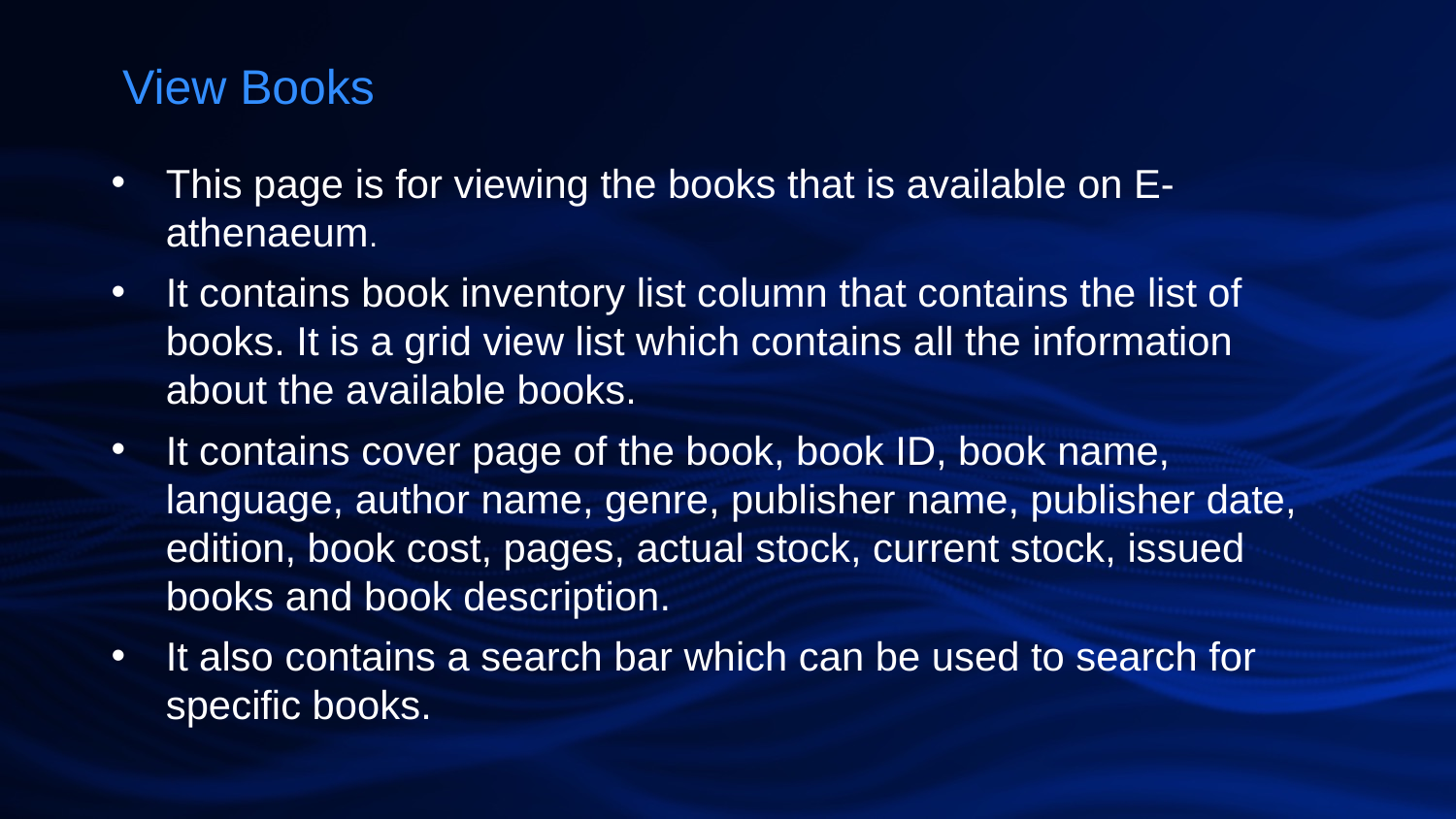

View Books
This page is for viewing the books that is available on E-athenaeum.
It contains book inventory list column that contains the list of books. It is a grid view list which contains all the information about the available books.
It contains cover page of the book, book ID, book name, language, author name, genre, publisher name, publisher date, edition, book cost, pages, actual stock, current stock, issued books and book description.
It also contains a search bar which can be used to search for specific books.